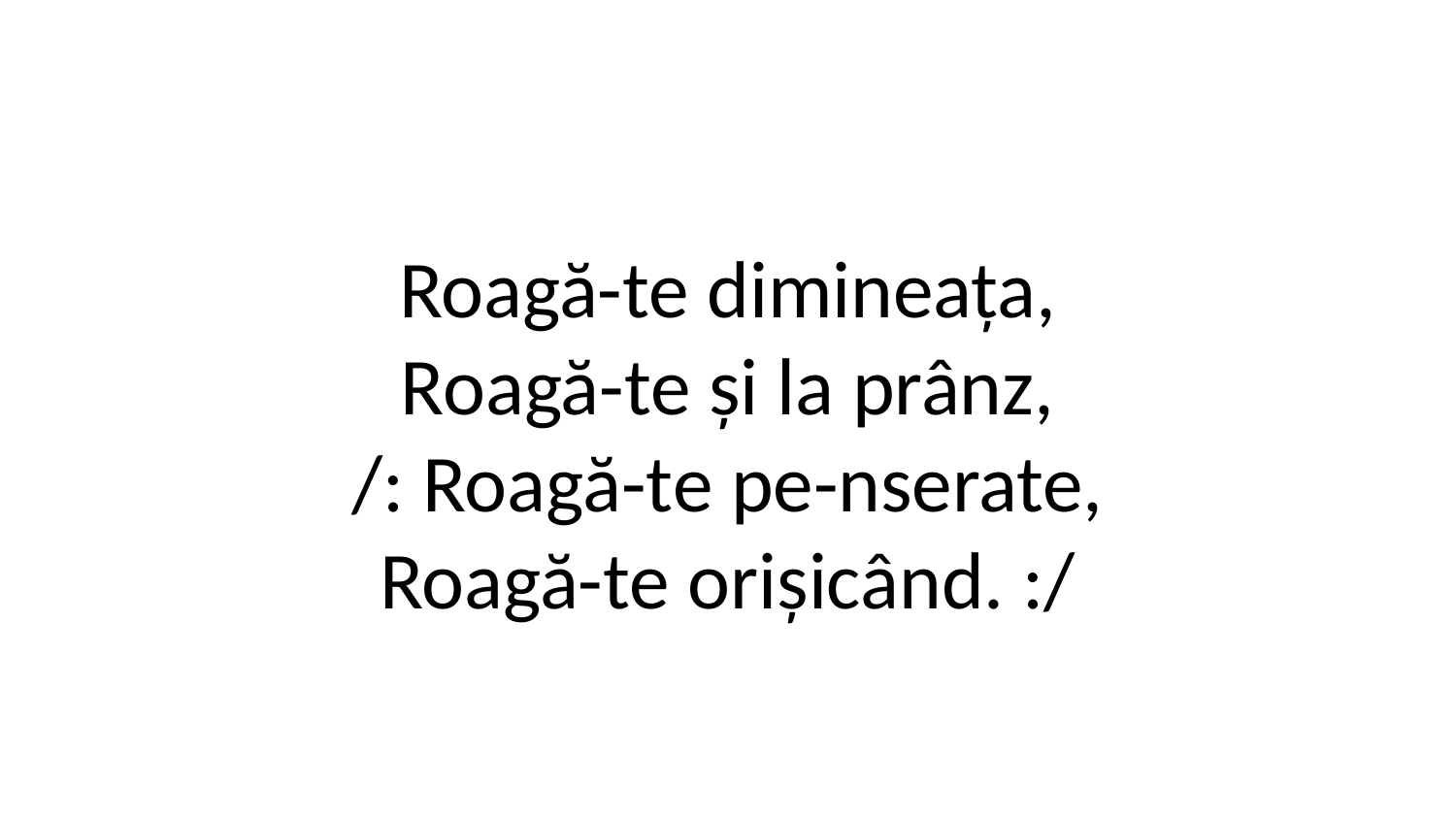

Roagă-te dimineața,
Roagă-te și la prânz,
/: Roagă-te pe-nserate,
Roagă-te orișicând. :/